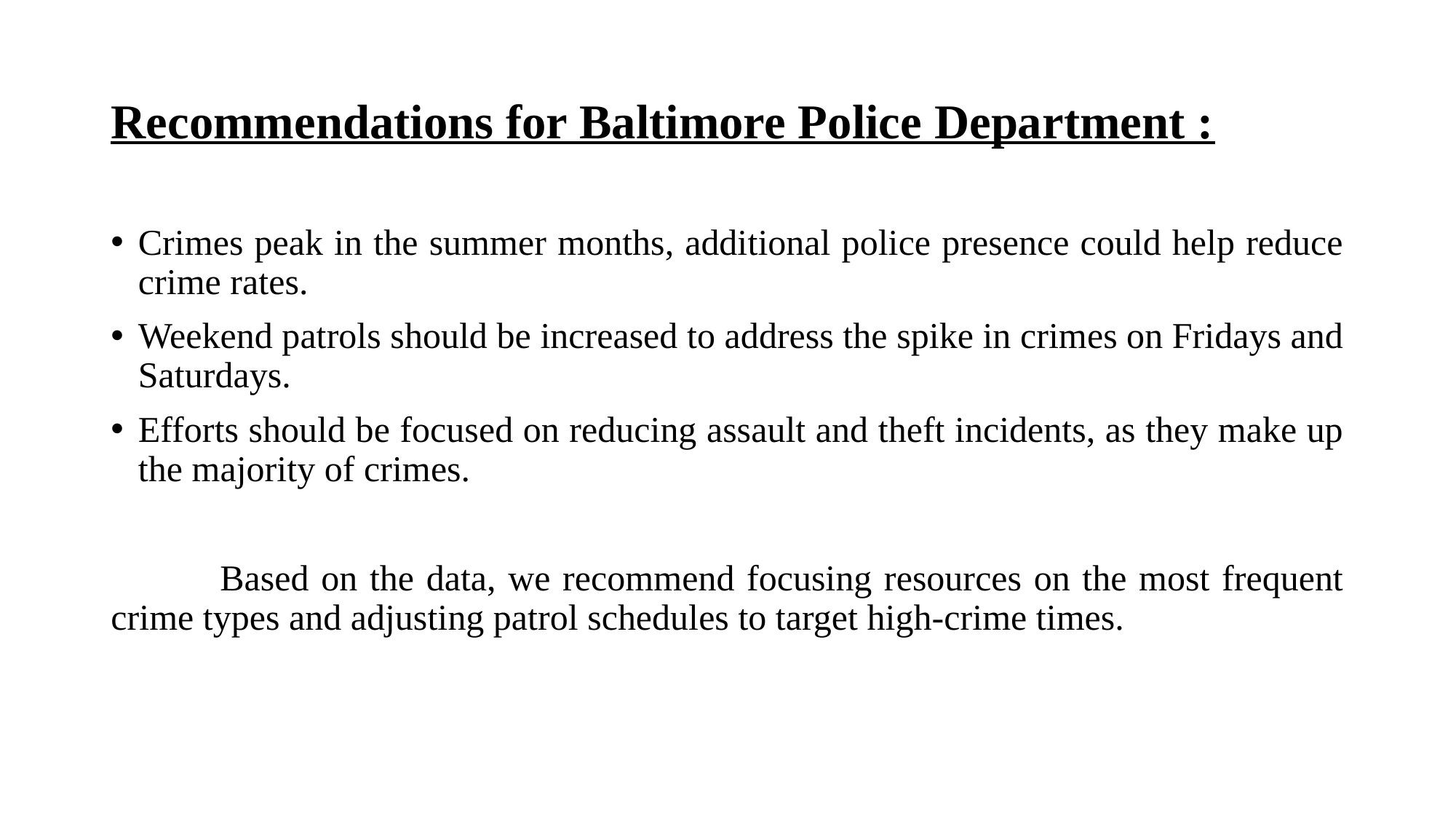

# Recommendations for Baltimore Police Department :
Crimes peak in the summer months, additional police presence could help reduce crime rates.
Weekend patrols should be increased to address the spike in crimes on Fridays and Saturdays.
Efforts should be focused on reducing assault and theft incidents, as they make up the majority of crimes.

	Based on the data, we recommend focusing resources on the most frequent crime types and adjusting patrol schedules to target high-crime times.